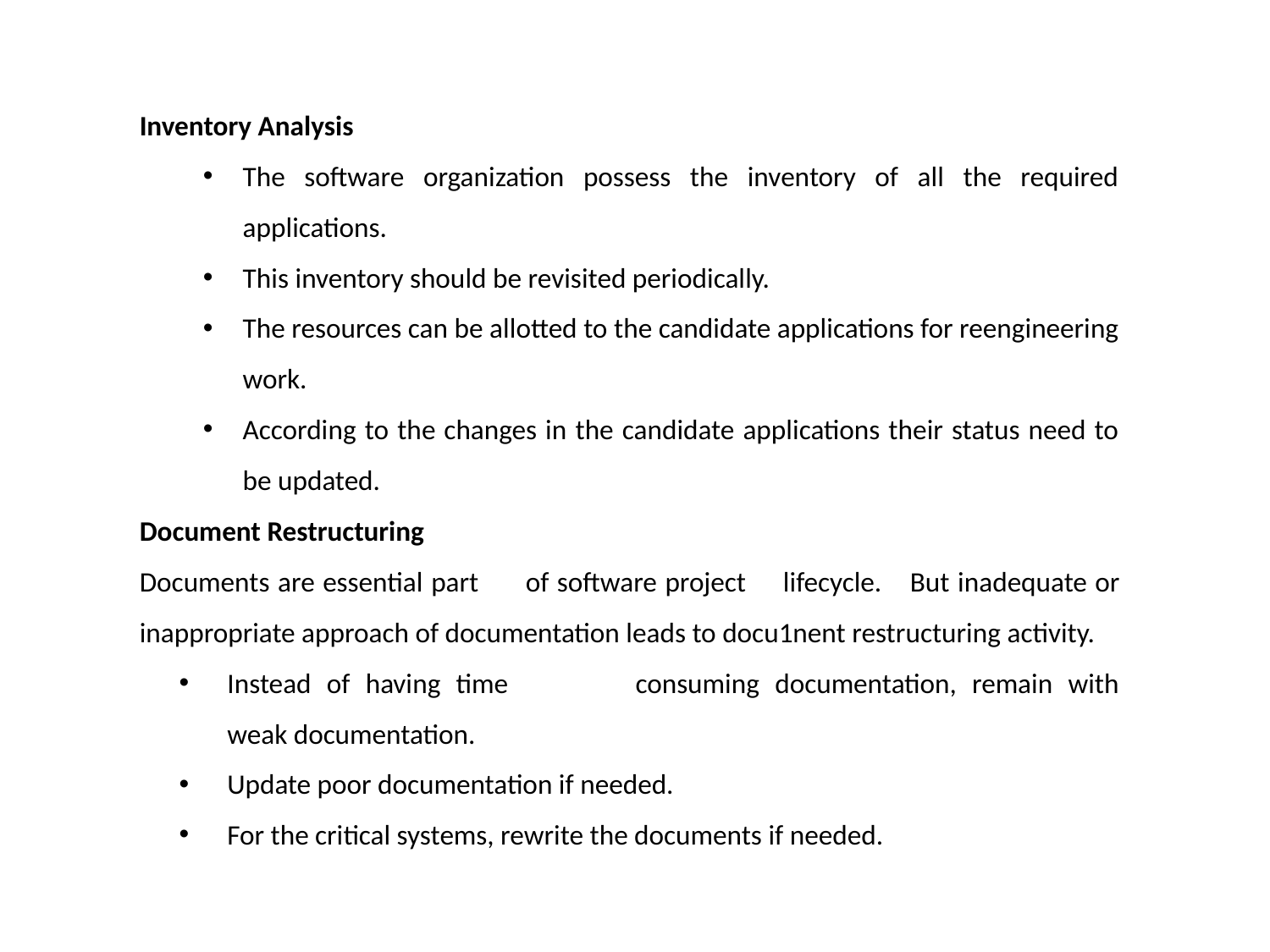

Inventory Analysis
The software organization possess the inventory of all the required applications.
This inventory should be revisited periodically.
The resources can be allotted to the candidate applications for reengineering work.
According to the changes in the candidate applications their status need to be updated.
Document Restructuring
Documents are essential part	of software project	lifecycle.	But inadequate or inappropriate approach of documentation leads to docu1nent restructuring activity.
Instead of having time	consuming documentation, remain with weak documentation.
Update poor documentation if needed.
For the critical systems, rewrite the documents if needed.